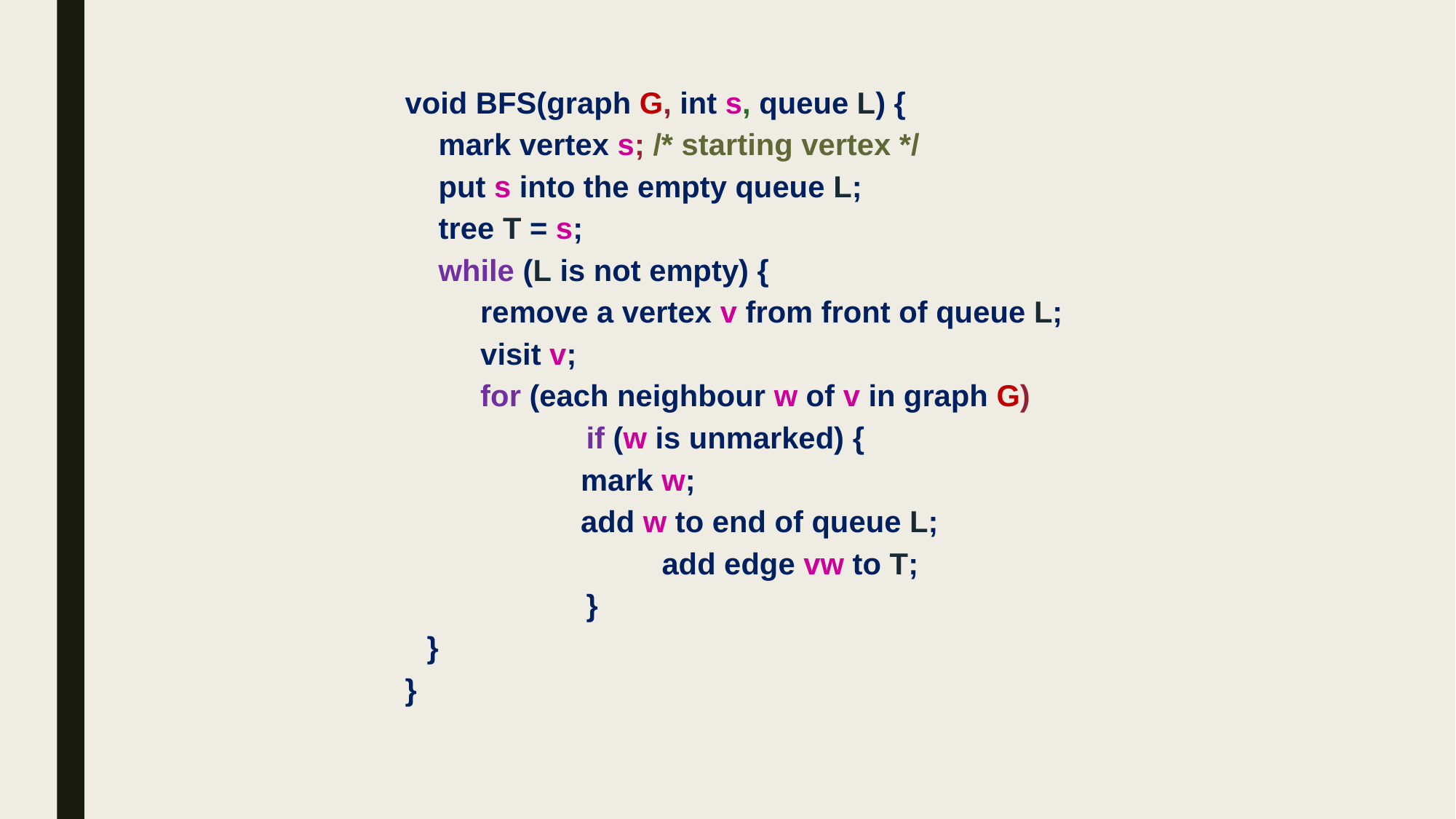

void BFS(graph G, int s, queue L) {
    mark vertex s; /* starting vertex */
    put s into the empty queue L;
    tree T = s;
    while (L is not empty) {
         remove a vertex v from front of queue L;
         visit v;
         for (each neighbour w of v in graph G)
		      if (w is unmarked) {
                     mark w;
                     add w to end of queue L;
			  add edge vw to T;
		      }
	}
}